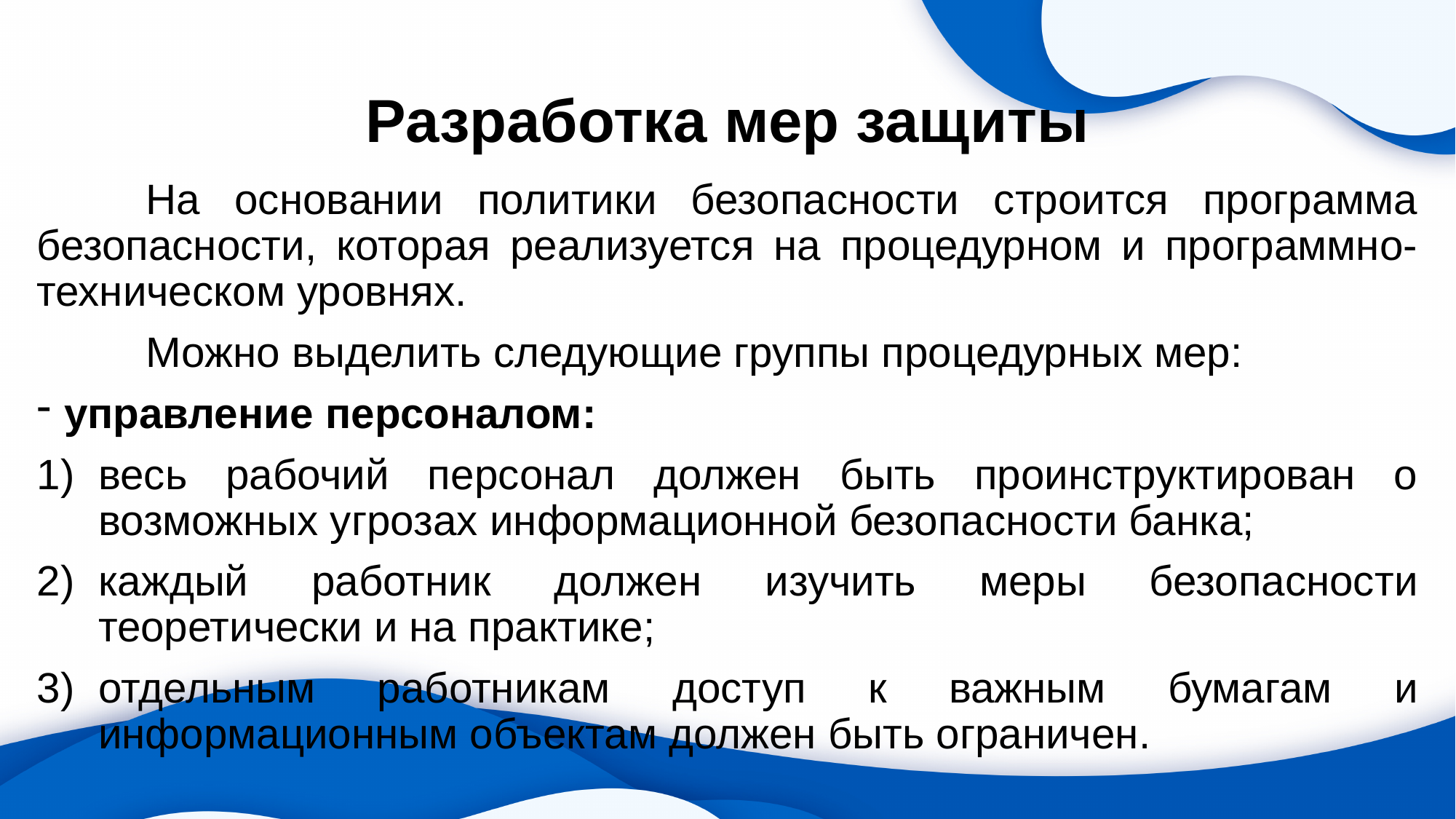

# Разработка мер защиты
	На основании политики безопасности строится программа безопасности, которая реализуется на процедурном и программно-техническом уровнях.
	Можно выделить следующие группы процедурных мер:
управление персоналом:
весь рабочий персонал должен быть проинструктирован о возможных угрозах информационной безопасности банка;
каждый работник должен изучить меры безопасности теоретически и на практике;
отдельным работникам доступ к важным бумагам и информационным объектам должен быть ограничен.